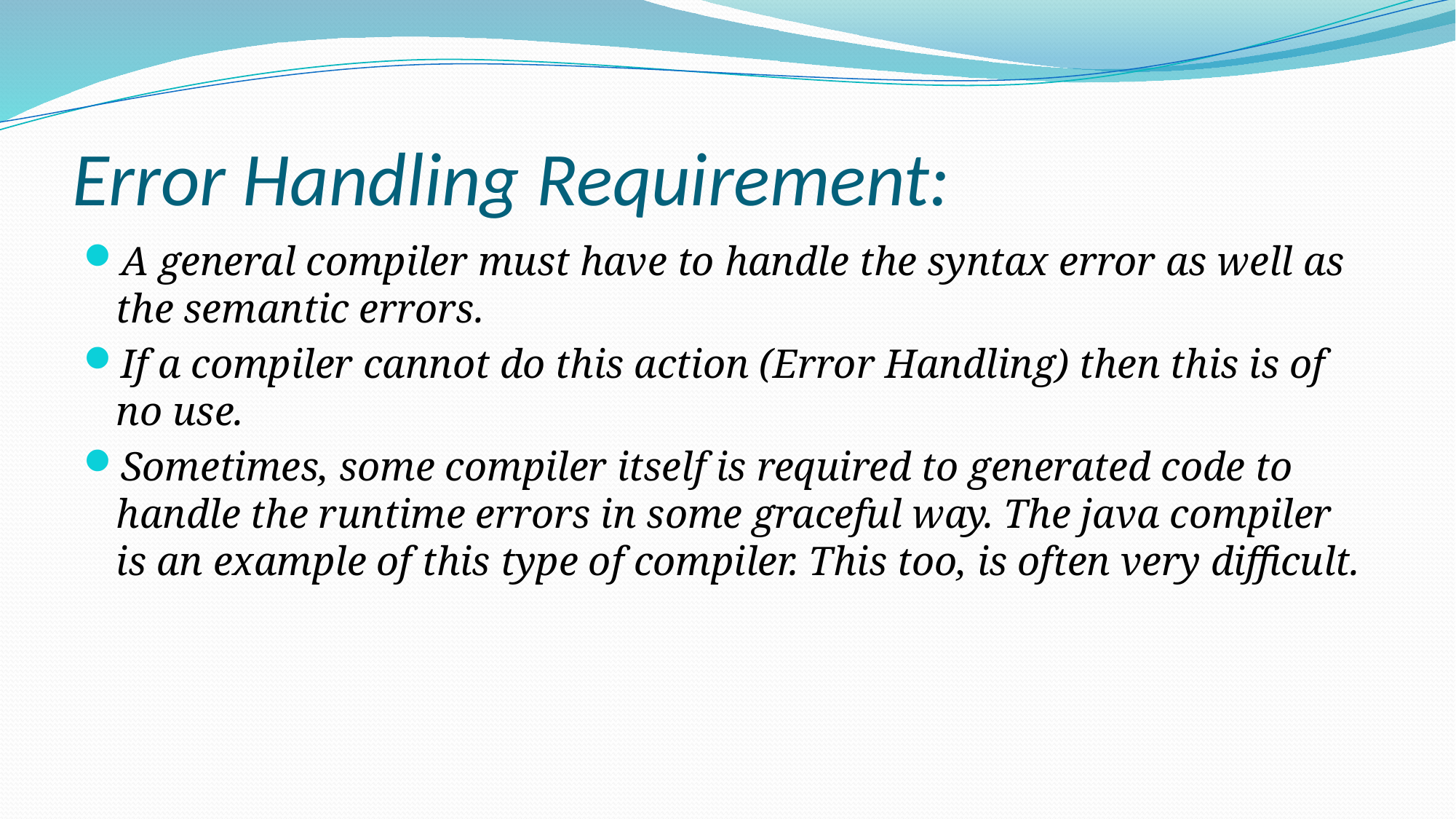

# Error Handling Requirement:
A general compiler must have to handle the syntax error as well as the semantic errors.
If a compiler cannot do this action (Error Handling) then this is of no use.
Sometimes, some compiler itself is required to generated code to handle the runtime errors in some graceful way. The java compiler is an example of this type of compiler. This too, is often very difficult.